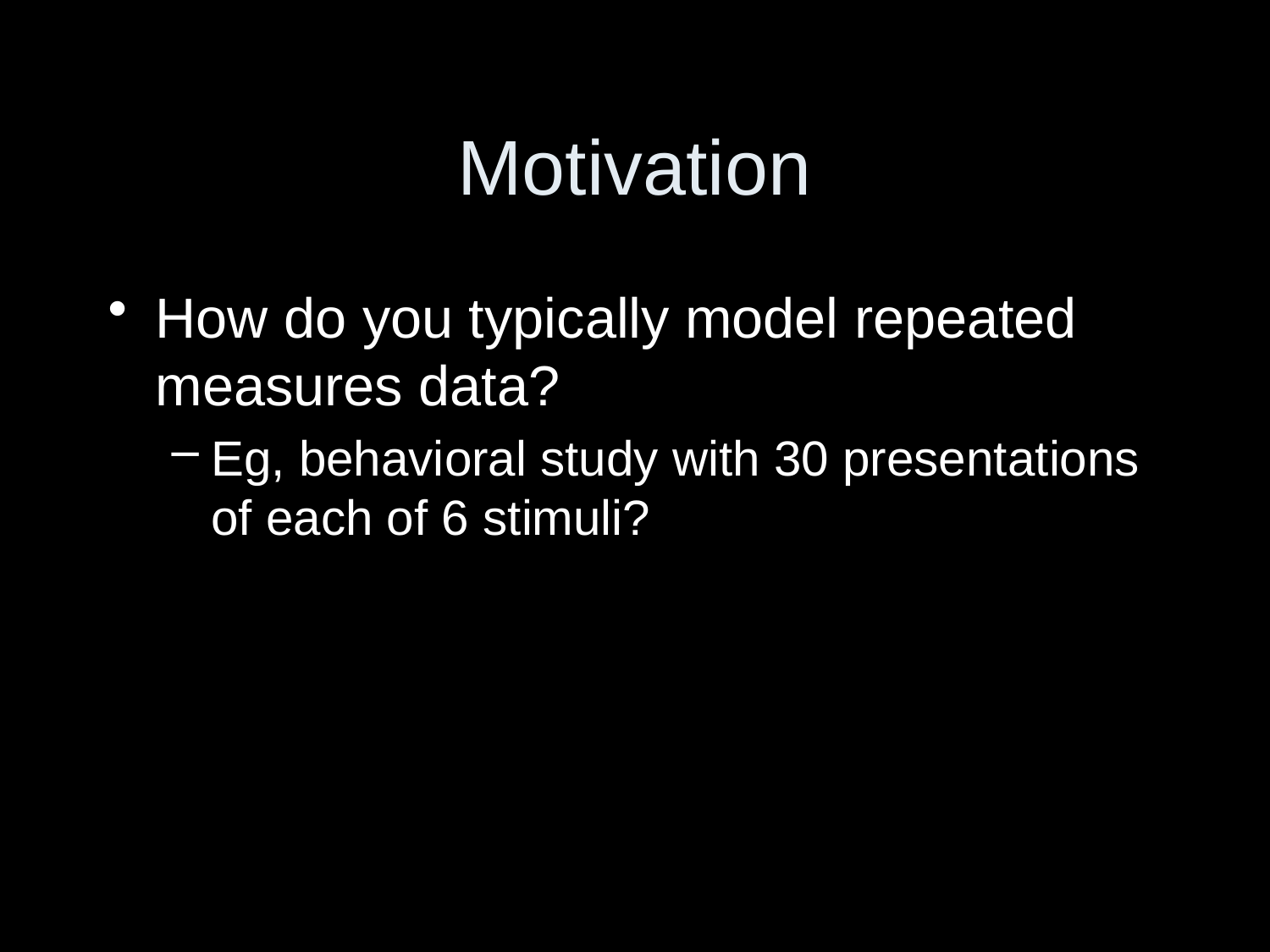

# Motivation
How do you typically model repeated measures data?
Eg, behavioral study with 30 presentations of each of 6 stimuli?